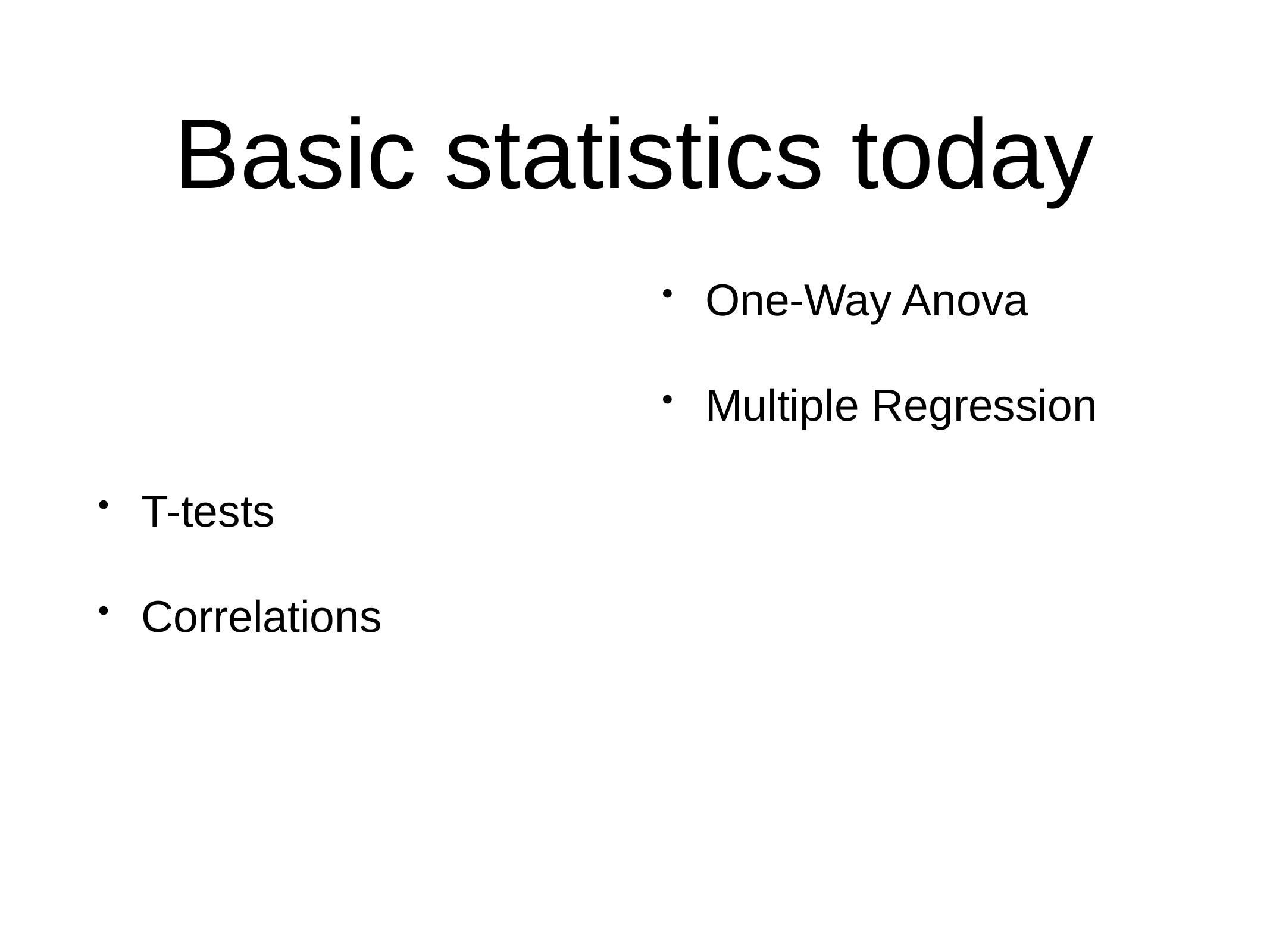

# Basic statistics today

T-tests
Correlations

One-Way Anova
Multiple Regression